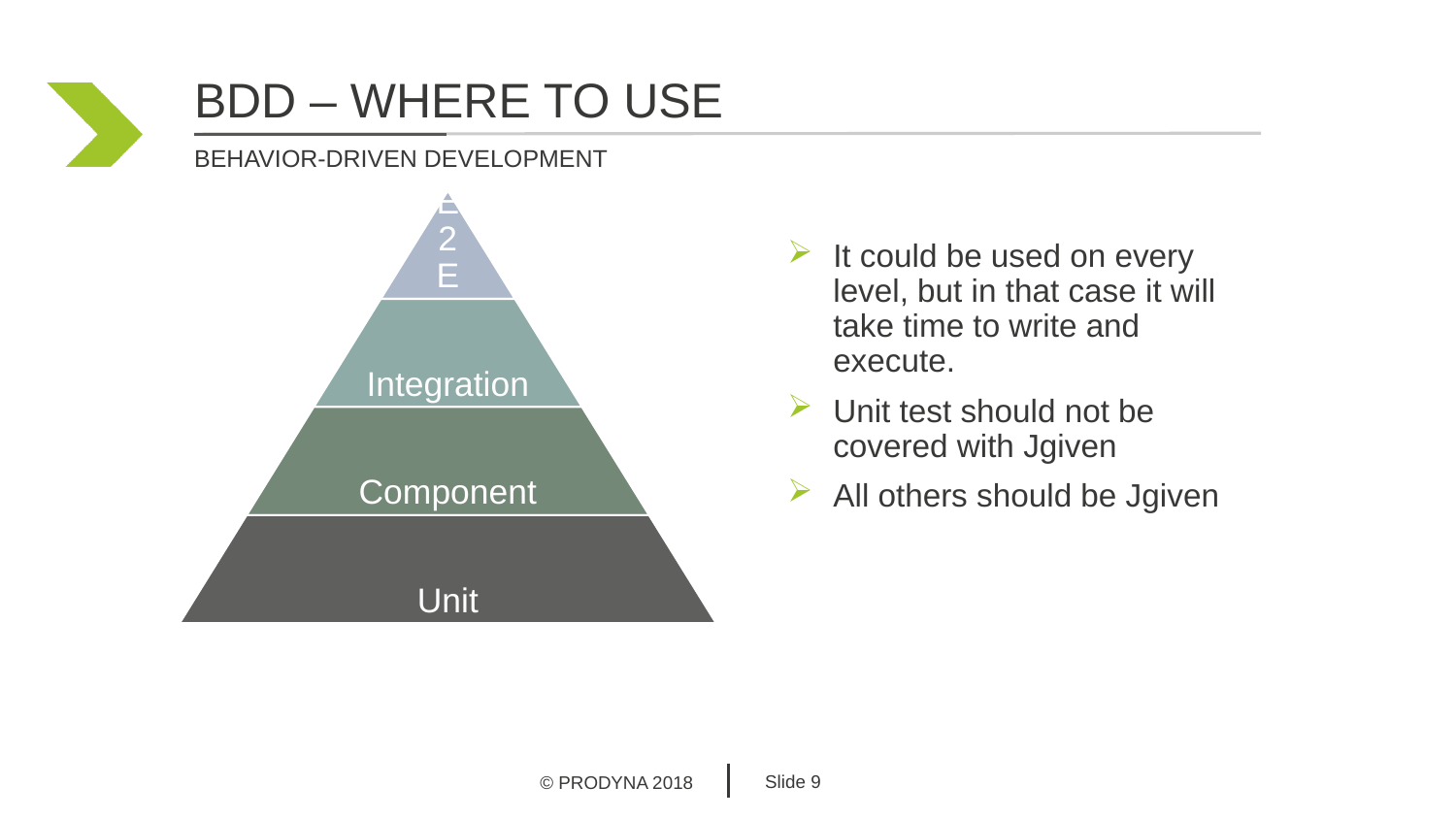

BDD – WHERE TO USE
Behavior-driven development

E2E
Integration
Component
Unit

It could be used on every level, but in that case it will take time to write and execute.
Unit test should not be covered with Jgiven
All others should be Jgiven